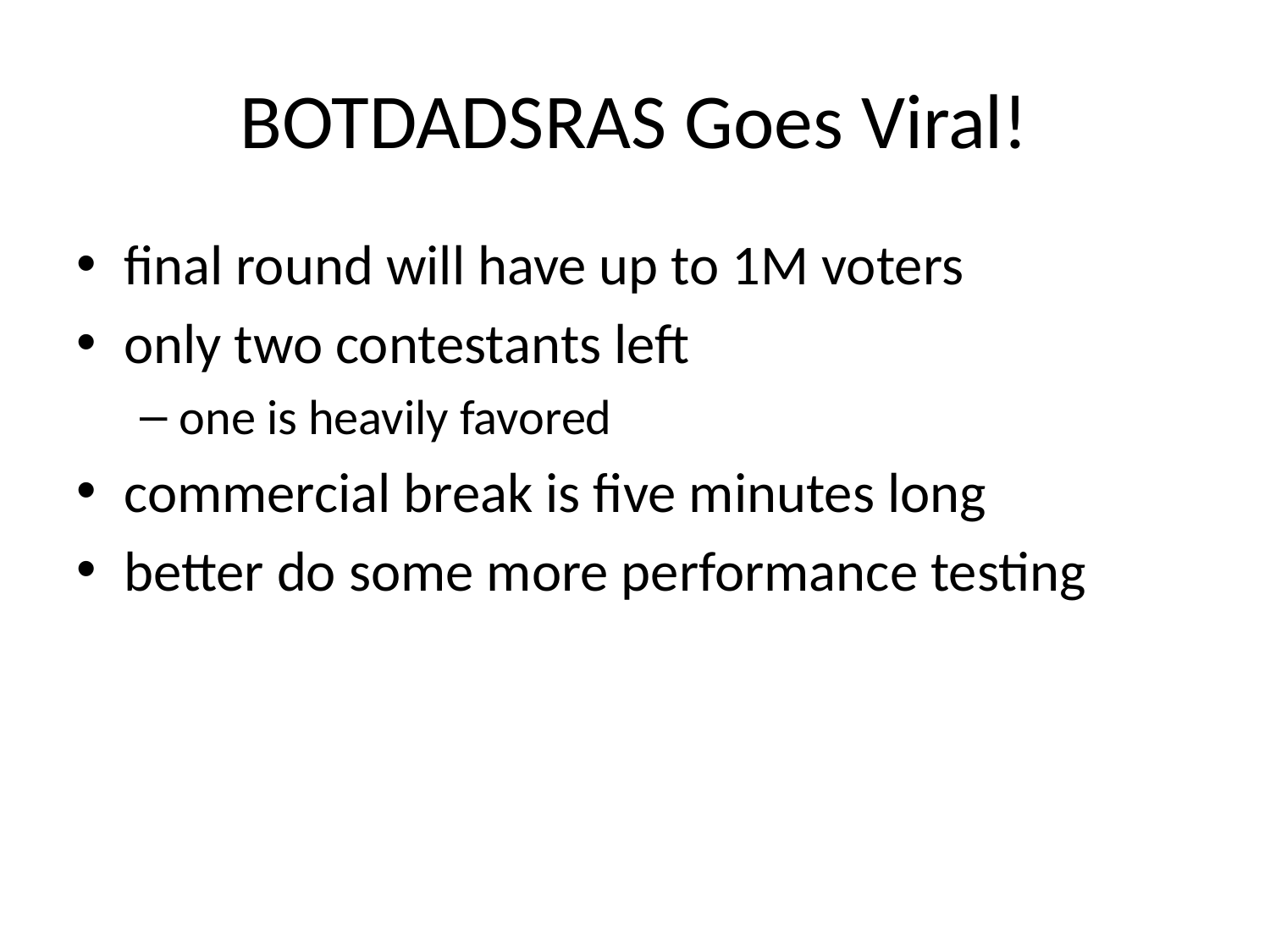

# BOTDADSRAS Goes Viral!
final round will have up to 1M voters
only two contestants left
one is heavily favored
commercial break is five minutes long
better do some more performance testing